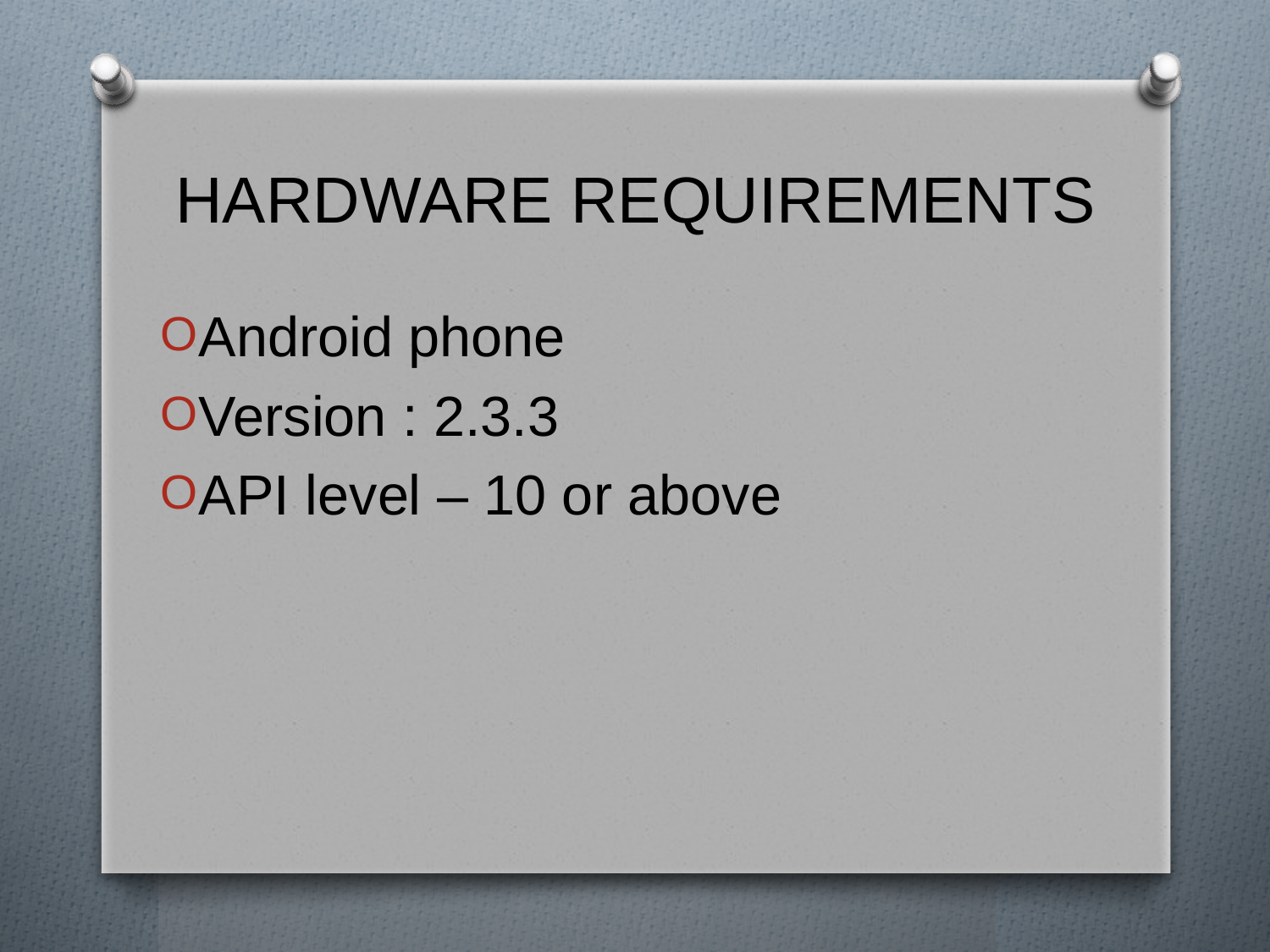

# HARDWARE REQUIREMENTS
Android phone
Version : 2.3.3
API level – 10 or above